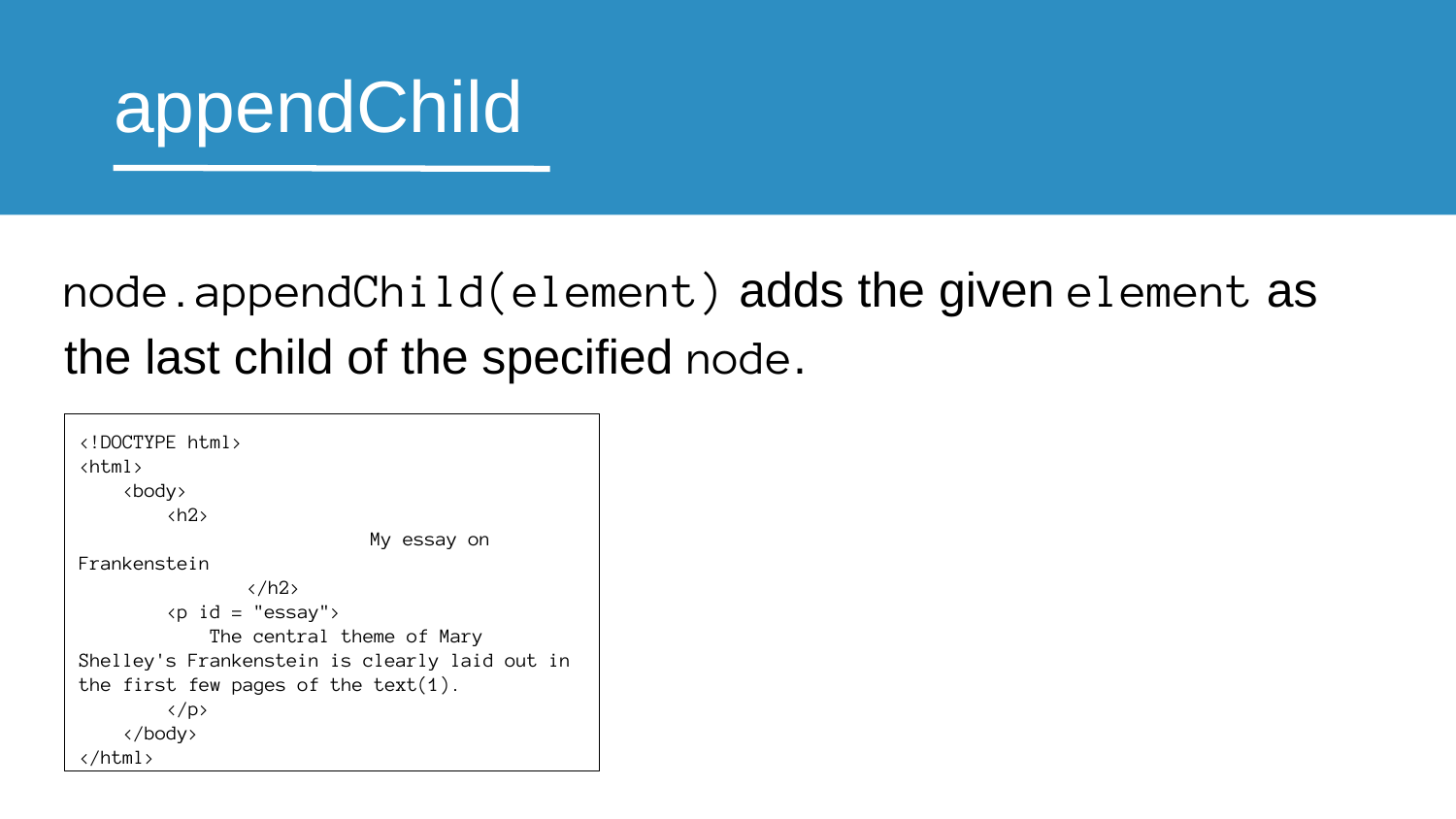

# appendChild
node.appendChild(element) adds the given element as the last child of the specified node.
<!DOCTYPE html>
<html>
    <body>
        <h2>
		My essay on Frankenstein
	  </h2>
        <p id = "essay">
            The central theme of Mary Shelley's Frankenstein is clearly laid out in the first few pages of the text(1).
        </p>
    </body>
</html>